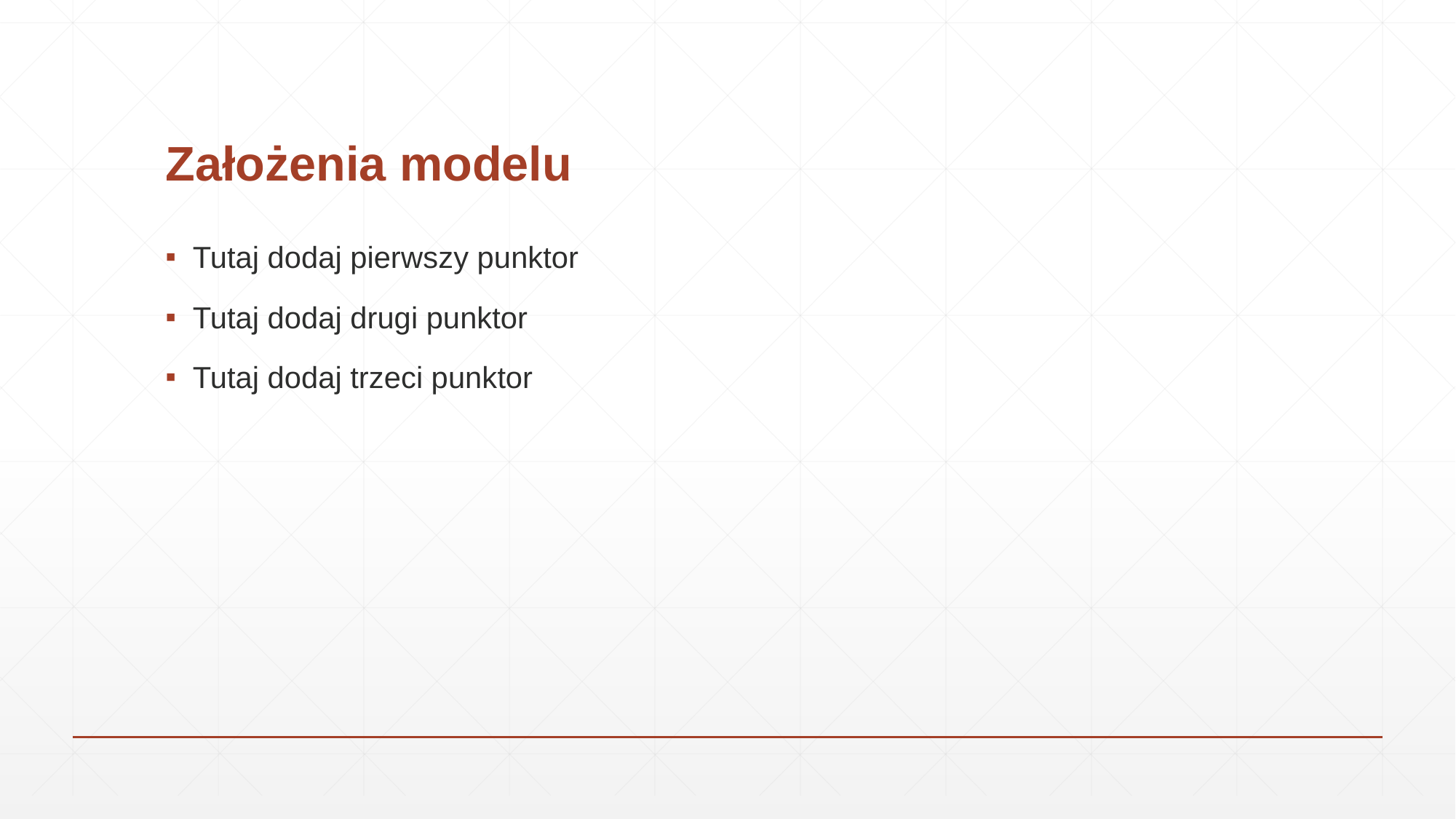

# Założenia modelu
Tutaj dodaj pierwszy punktor
Tutaj dodaj drugi punktor
Tutaj dodaj trzeci punktor